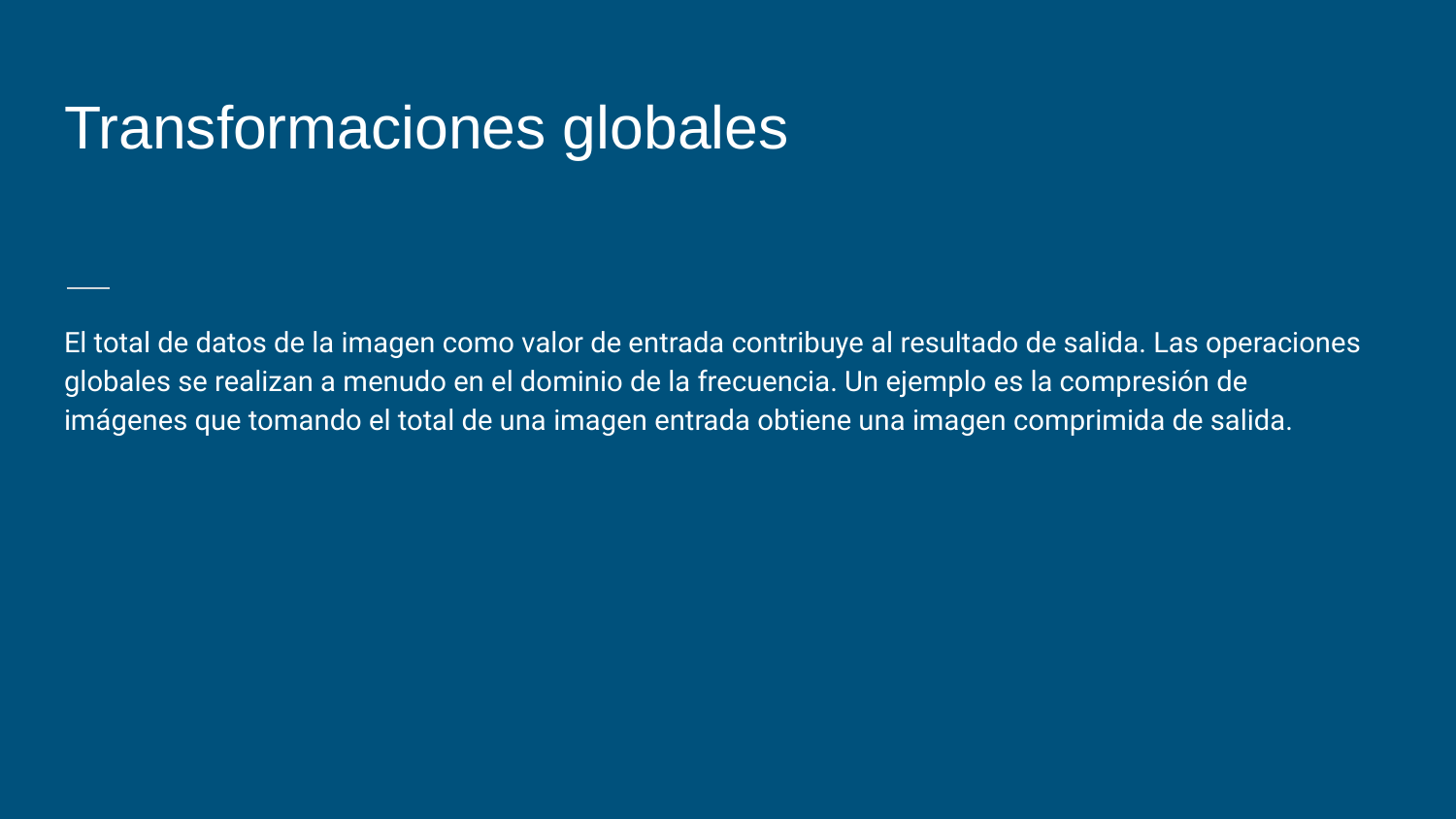

Transformaciones globales
El total de datos de la imagen como valor de entrada contribuye al resultado de salida. Las operaciones globales se realizan a menudo en el dominio de la frecuencia. Un ejemplo es la compresión de imágenes que tomando el total de una imagen entrada obtiene una imagen comprimida de salida.